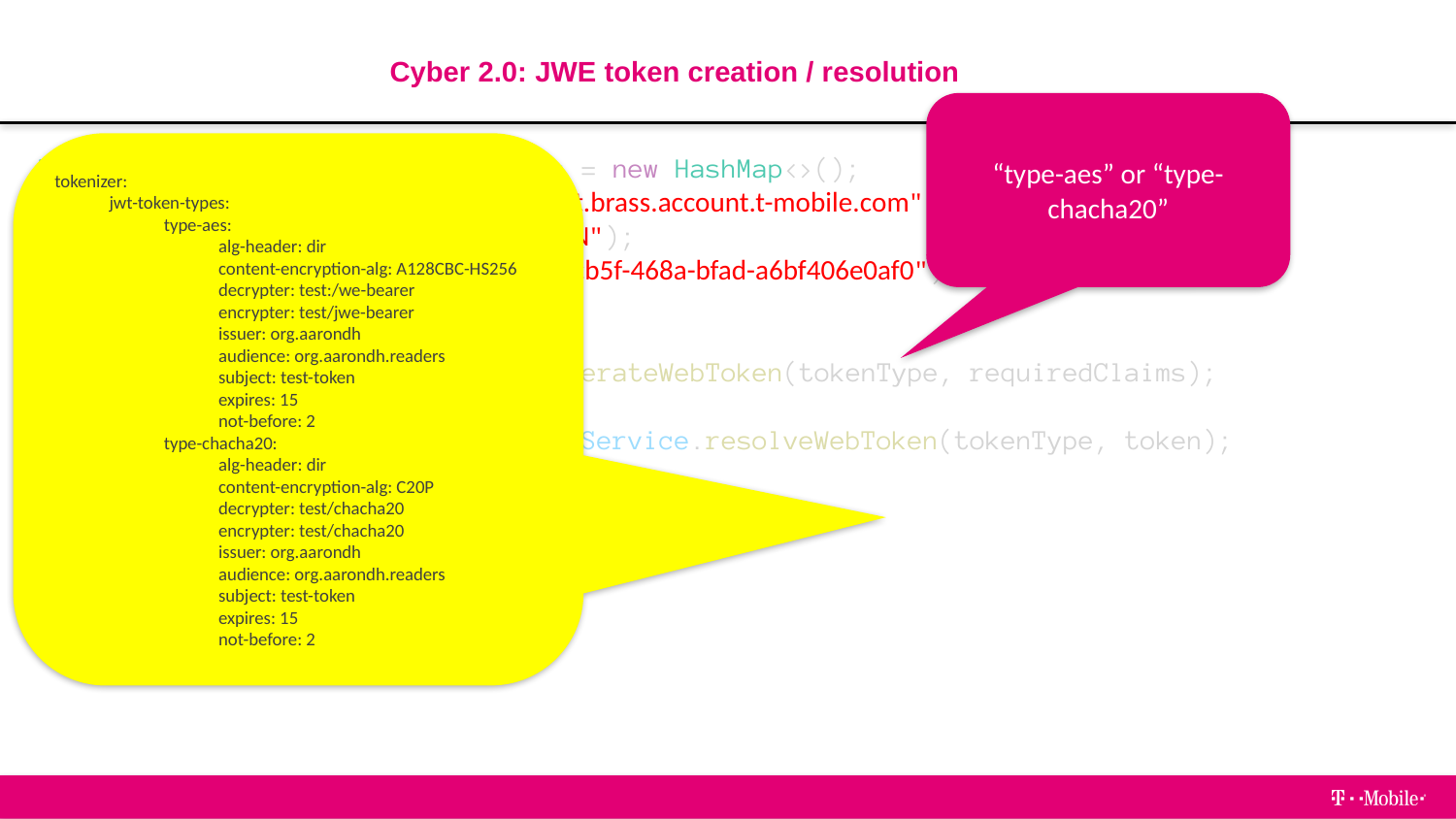

Cyber 2.0: JWE token creation / resolution
“type-aes” or “type-chacha20”
tokenizer:
jwt-token-types:
type-aes:
alg-header: dir
content-encryption-alg: A128CBC-HS256
decrypter: test:/we-bearer
encrypter: test/jwe-bearer
issuer: org.aarondh
audience: org.aarondh.readers
subject: test-token
expires: 15
not-before: 2
type-chacha20:
alg-header: dir
content-encryption-alg: C20P
decrypter: test/chacha20
encrypter: test/chacha20
issuer: org.aarondh
audience: org.aarondh.readers
subject: test-token
expires: 15
not-before: 2
Map<String, Object> requiredClaims = new HashMap<>();
requiredClaims.put(“iss", "https://uat.brass.account.t-mobile.com");
requiredClaims.put(“aud", "UNKNOWN");
requiredClaims.put("sub", "9c708137-cb5f-468a-bfad-a6bf406e0af0");
requiredClaims.put(“acr", "LOA3");

String token = tokenizerService.generateWebToken(tokenType, requiredClaims);
AuthClaims actualClaims = tokenizerService.resolveWebToken(tokenType, token);